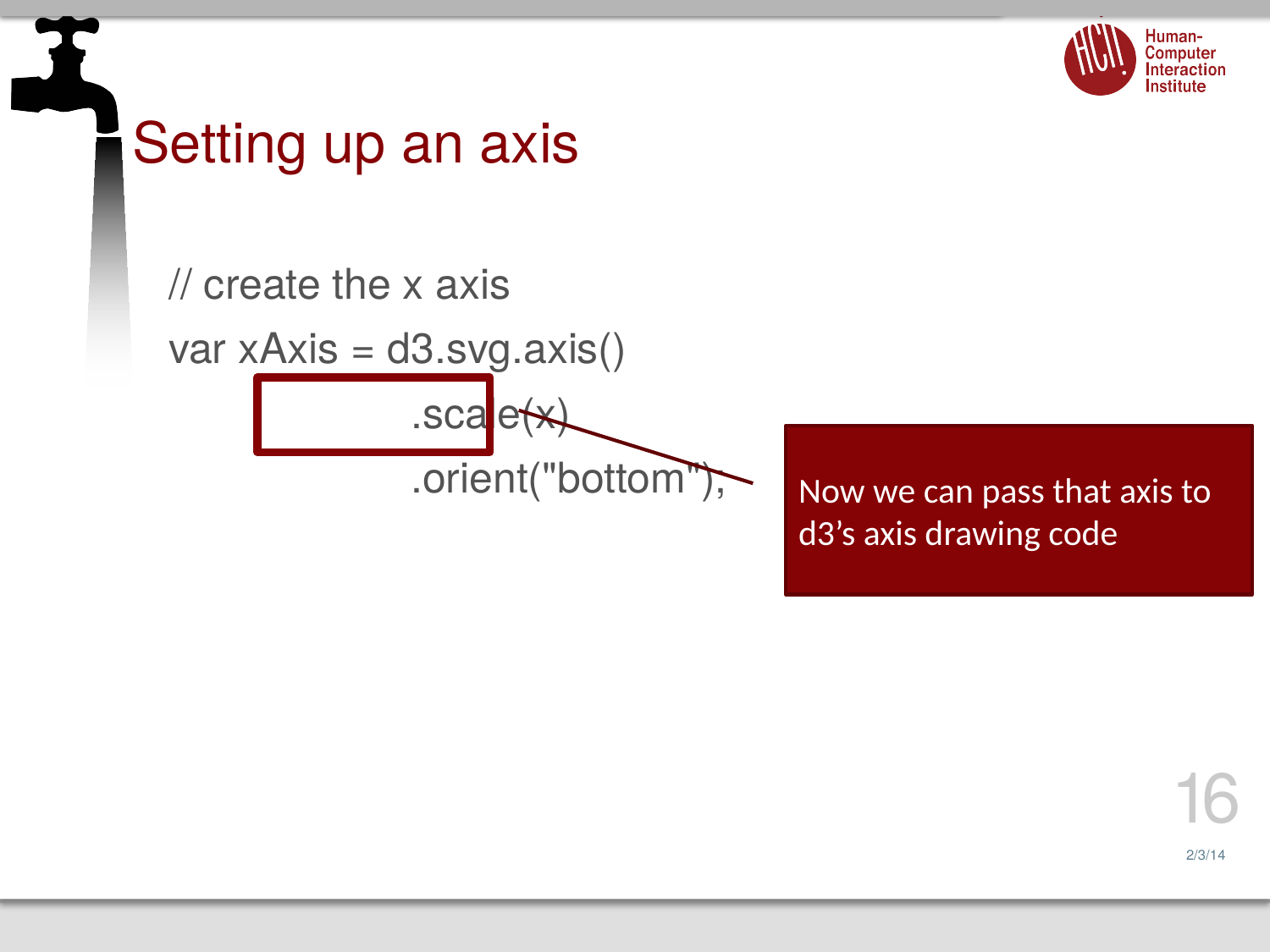

# Setting up an axis
 // create the x axis
 var xAxis = d3.svg.axis()
 		.scale(x)
		.orient("bottom");

Now we can pass that axis to d3’s axis drawing code
16
2/3/14